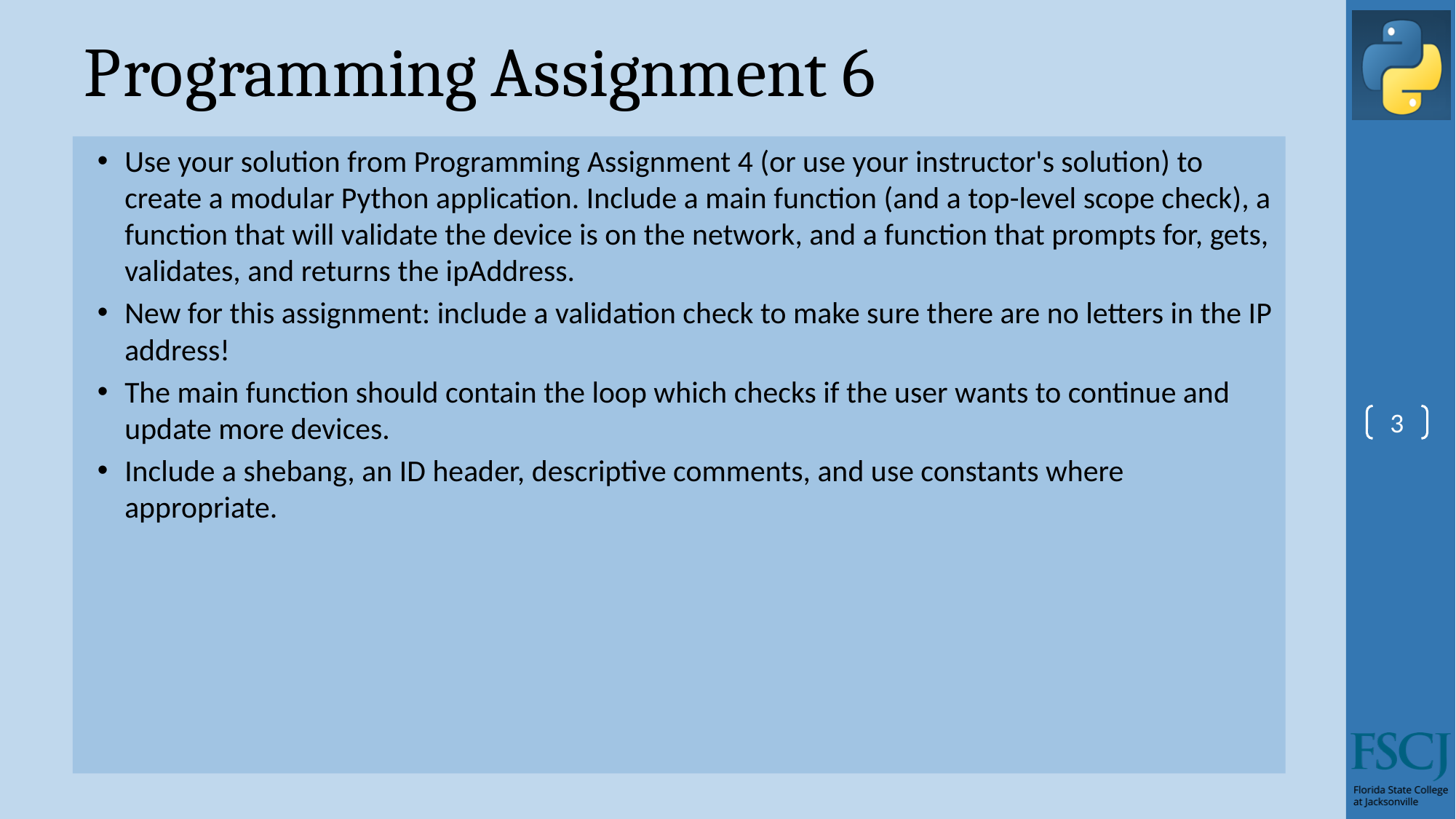

# Programming Assignment 6
Use your solution from Programming Assignment 4 (or use your instructor's solution) to create a modular Python application. Include a main function (and a top-level scope check), a function that will validate the device is on the network, and a function that prompts for, gets, validates, and returns the ipAddress.
New for this assignment: include a validation check to make sure there are no letters in the IP address!
The main function should contain the loop which checks if the user wants to continue and update more devices.
Include a shebang, an ID header, descriptive comments, and use constants where appropriate.

3